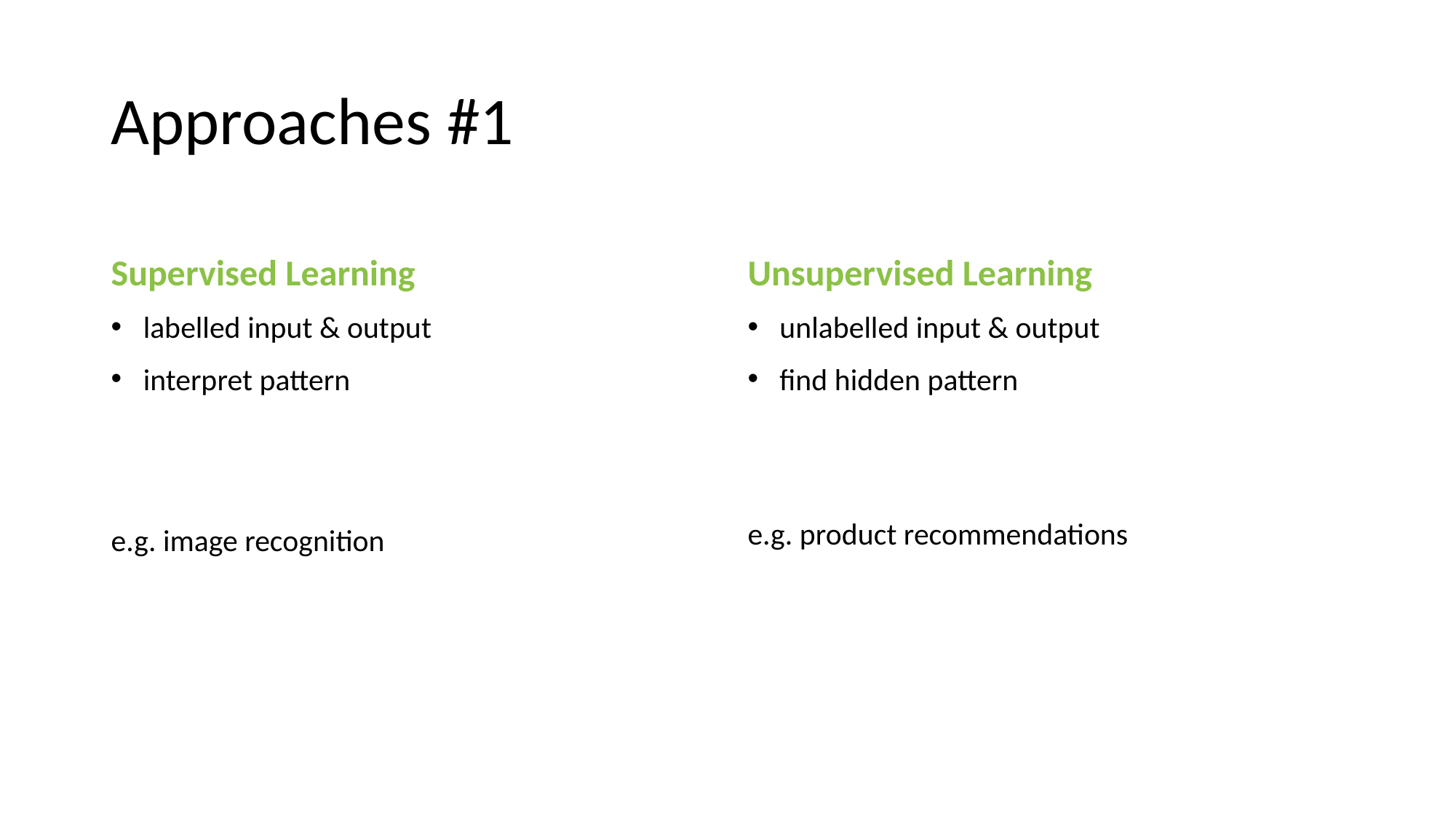

# Approaches #1
Supervised Learning
Unsupervised Learning
labelled input & output
interpret pattern

e.g. image recognition
unlabelled input & output
find hidden pattern

e.g. product recommendations